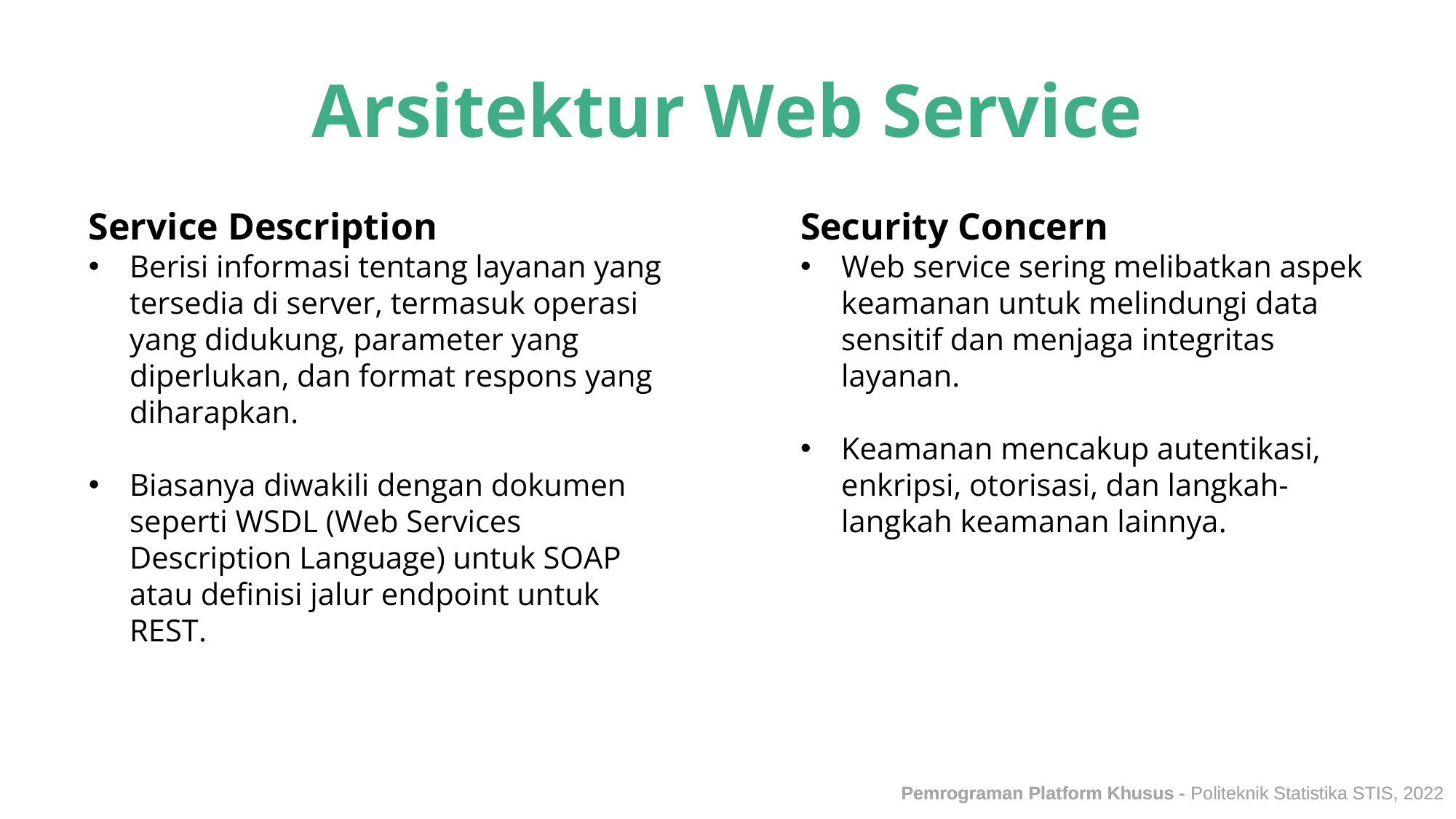

Arsitektur Web Service
Service Description
Berisi informasi tentang layanan yang tersedia di server, termasuk operasi yang didukung, parameter yang diperlukan, dan format respons yang diharapkan.

Biasanya diwakili dengan dokumen seperti WSDL (Web Services Description Language) untuk SOAP atau definisi jalur endpoint untuk REST.
Security Concern
Web service sering melibatkan aspek keamanan untuk melindungi data sensitif dan menjaga integritas layanan.

Keamanan mencakup autentikasi, enkripsi, otorisasi, dan langkah-langkah keamanan lainnya.
Pemrograman Platform Khusus - Politeknik Statistika STIS, 2022